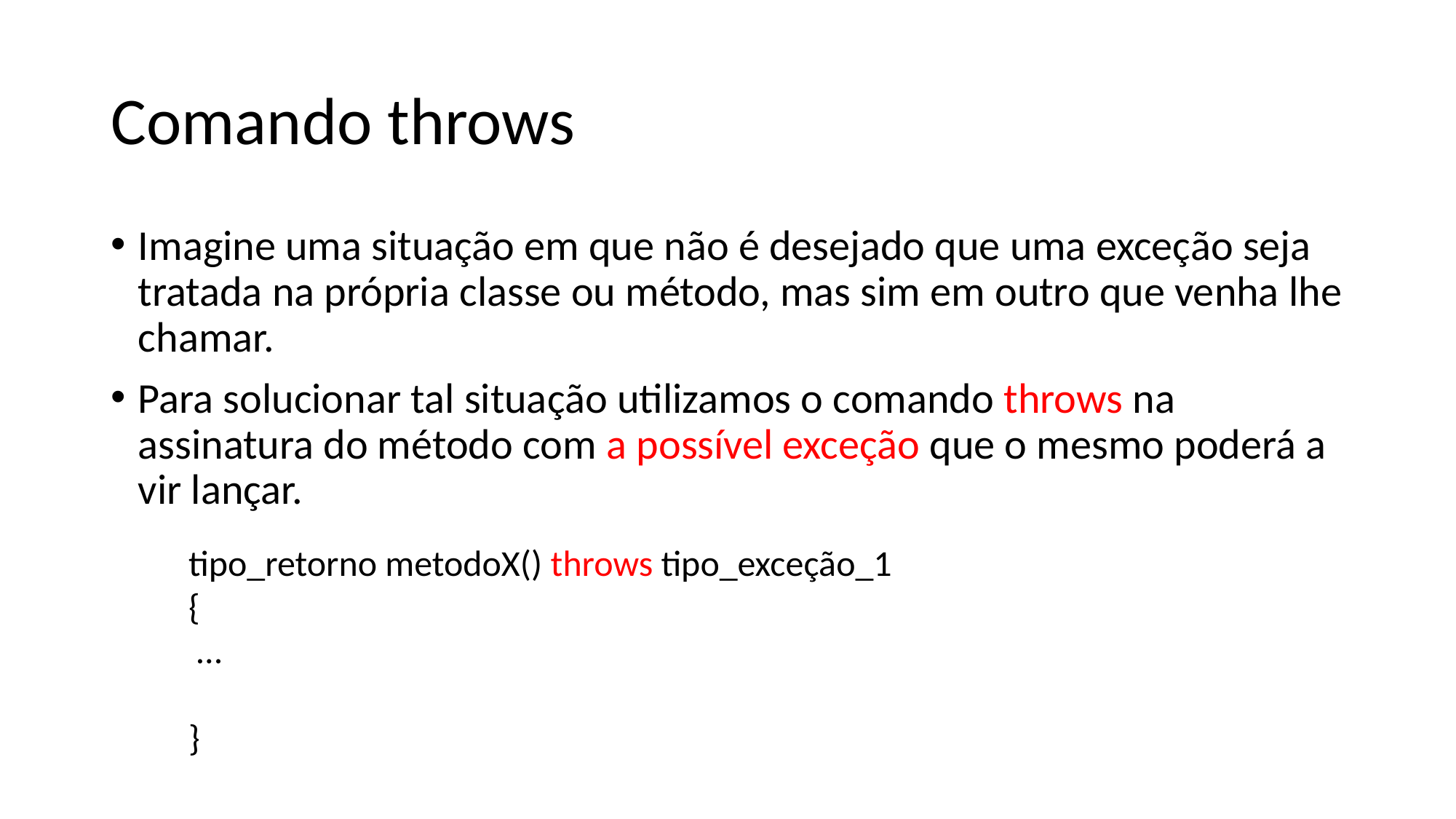

# Comando throws
Imagine uma situação em que não é desejado que uma exceção seja tratada na própria classe ou método, mas sim em outro que venha lhe chamar.
Para solucionar tal situação utilizamos o comando throws na assinatura do método com a possível exceção que o mesmo poderá a vir lançar.
tipo_retorno metodoX() throws tipo_exceção_1
{
 …

}